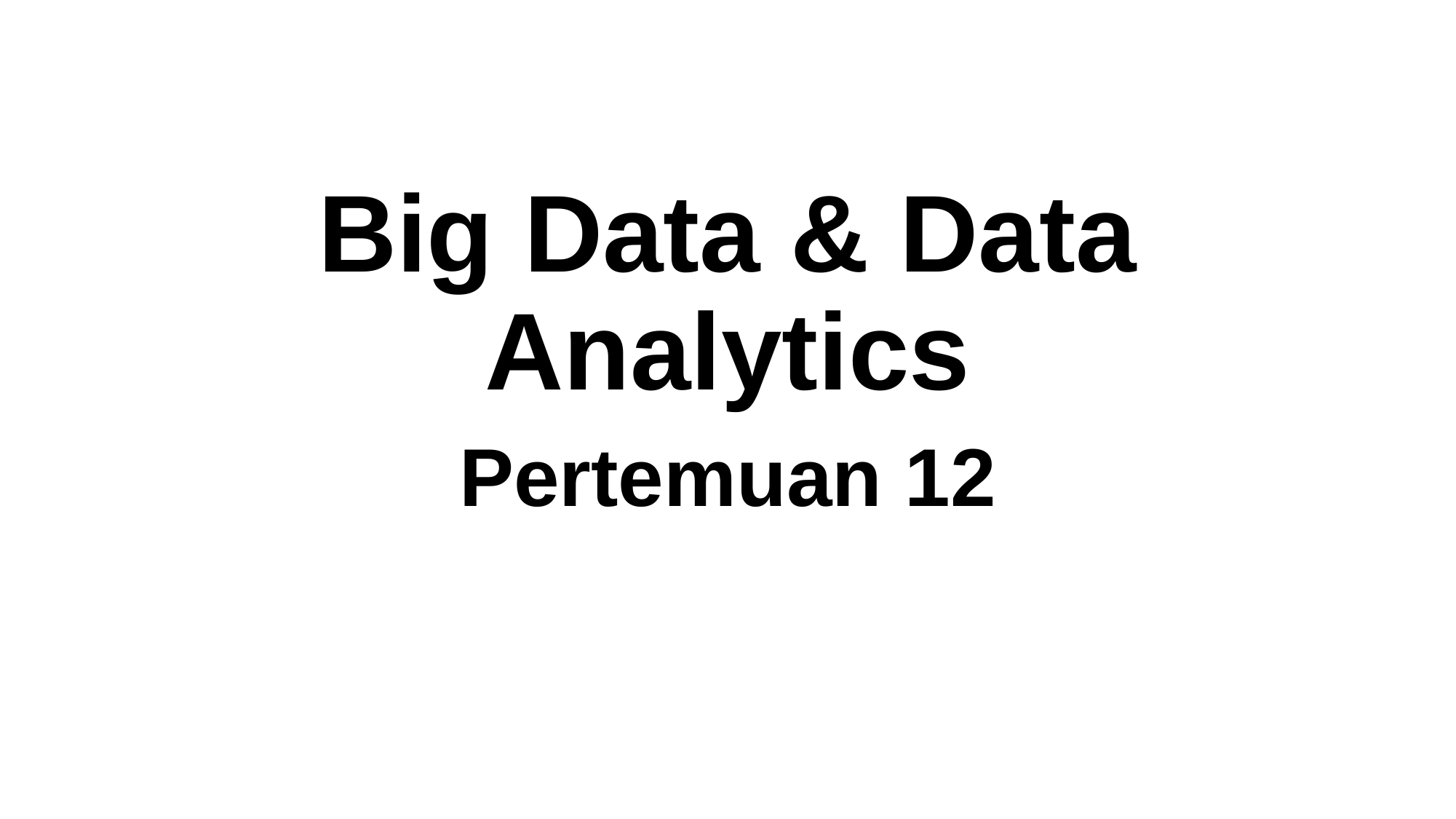

# Big Data & Data Analytics
Pertemuan 12